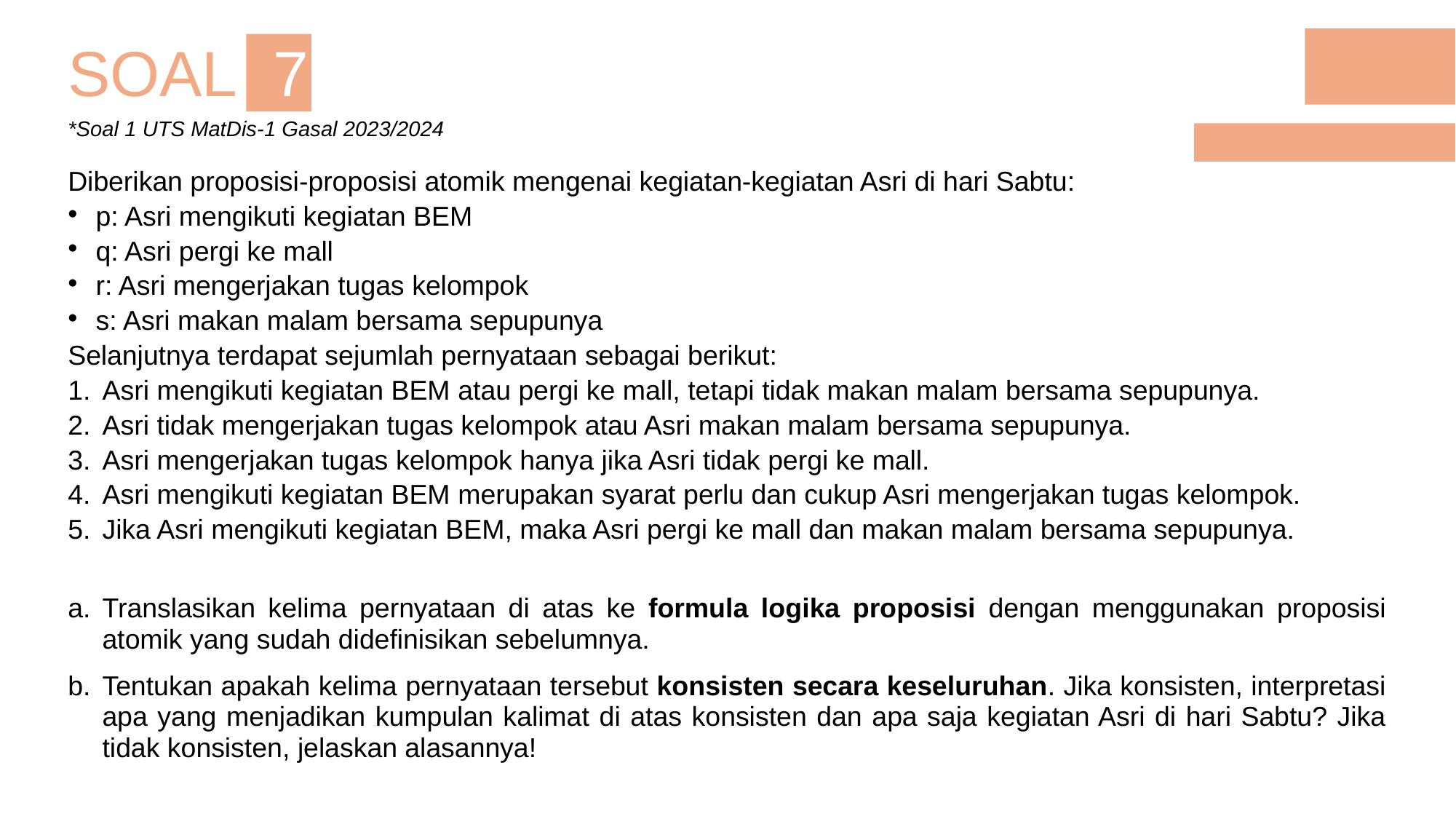

# SOAL  7

*Soal 1 UTS MatDis-1 Gasal 2023/2024

Diberikan proposisi-proposisi atomik mengenai kegiatan-kegiatan Asri di hari Sabtu:
p: Asri mengikuti kegiatan BEM
q: Asri pergi ke mall
r: Asri mengerjakan tugas kelompok
s: Asri makan malam bersama sepupunya
Selanjutnya terdapat sejumlah pernyataan sebagai berikut:
Asri mengikuti kegiatan BEM atau pergi ke mall, tetapi tidak makan malam bersama sepupunya.
Asri tidak mengerjakan tugas kelompok atau Asri makan malam bersama sepupunya.
Asri mengerjakan tugas kelompok hanya jika Asri tidak pergi ke mall.
Asri mengikuti kegiatan BEM merupakan syarat perlu dan cukup Asri mengerjakan tugas kelompok.
Jika Asri mengikuti kegiatan BEM, maka Asri pergi ke mall dan makan malam bersama sepupunya.

Translasikan kelima pernyataan di atas ke formula logika proposisi dengan menggunakan proposisi atomik yang sudah didefinisikan sebelumnya.
Tentukan apakah kelima pernyataan tersebut konsisten secara keseluruhan. Jika konsisten, interpretasi apa yang menjadikan kumpulan kalimat di atas konsisten dan apa saja kegiatan Asri di hari Sabtu? Jika tidak konsisten, jelaskan alasannya!